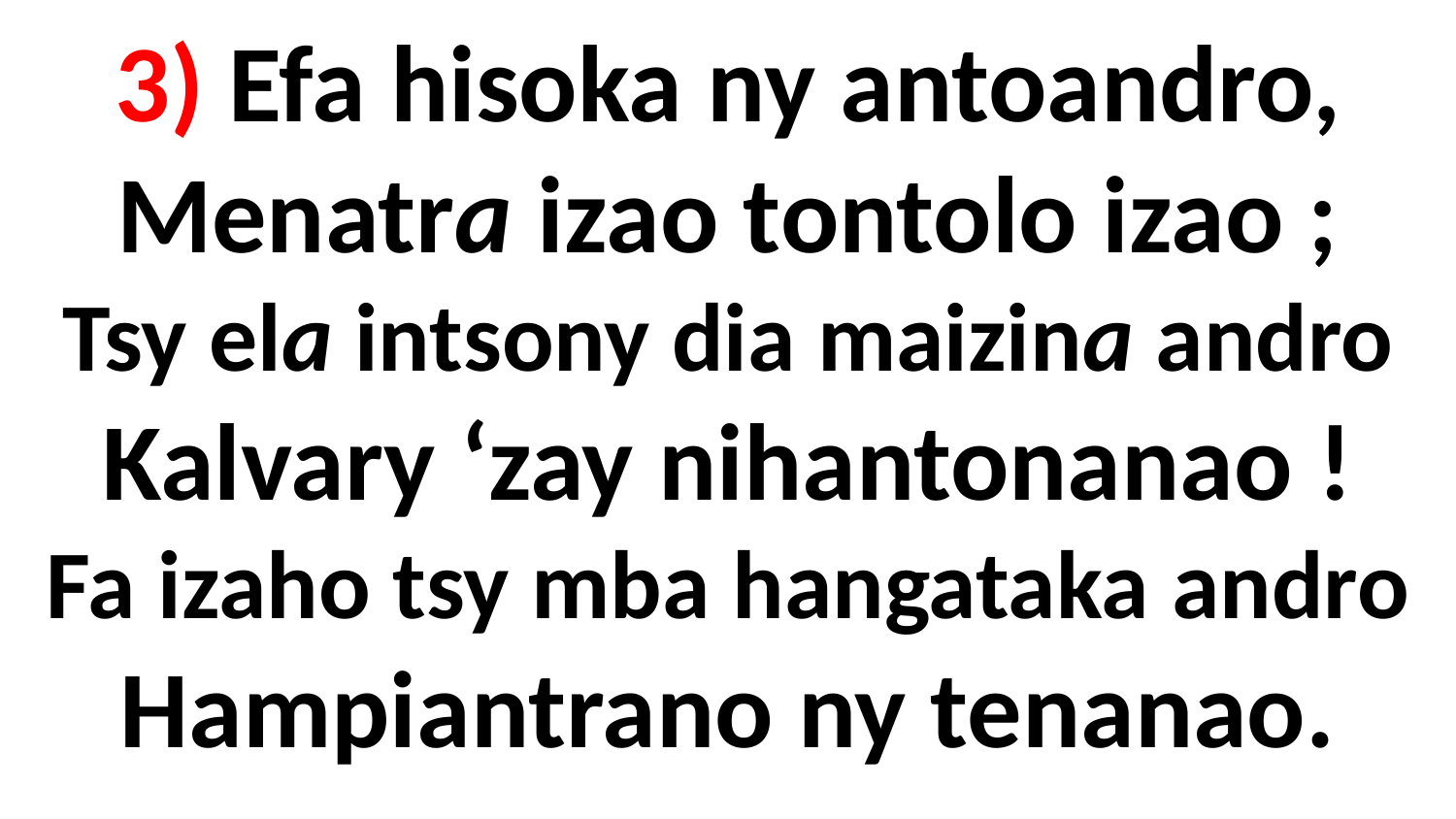

# 3) Efa hisoka ny antoandro, Menatra izao tontolo izao ; Tsy ela intsony dia maizina andro Kalvary ‘zay nihantonanao ! Fa izaho tsy mba hangataka andro Hampiantrano ny tenanao.